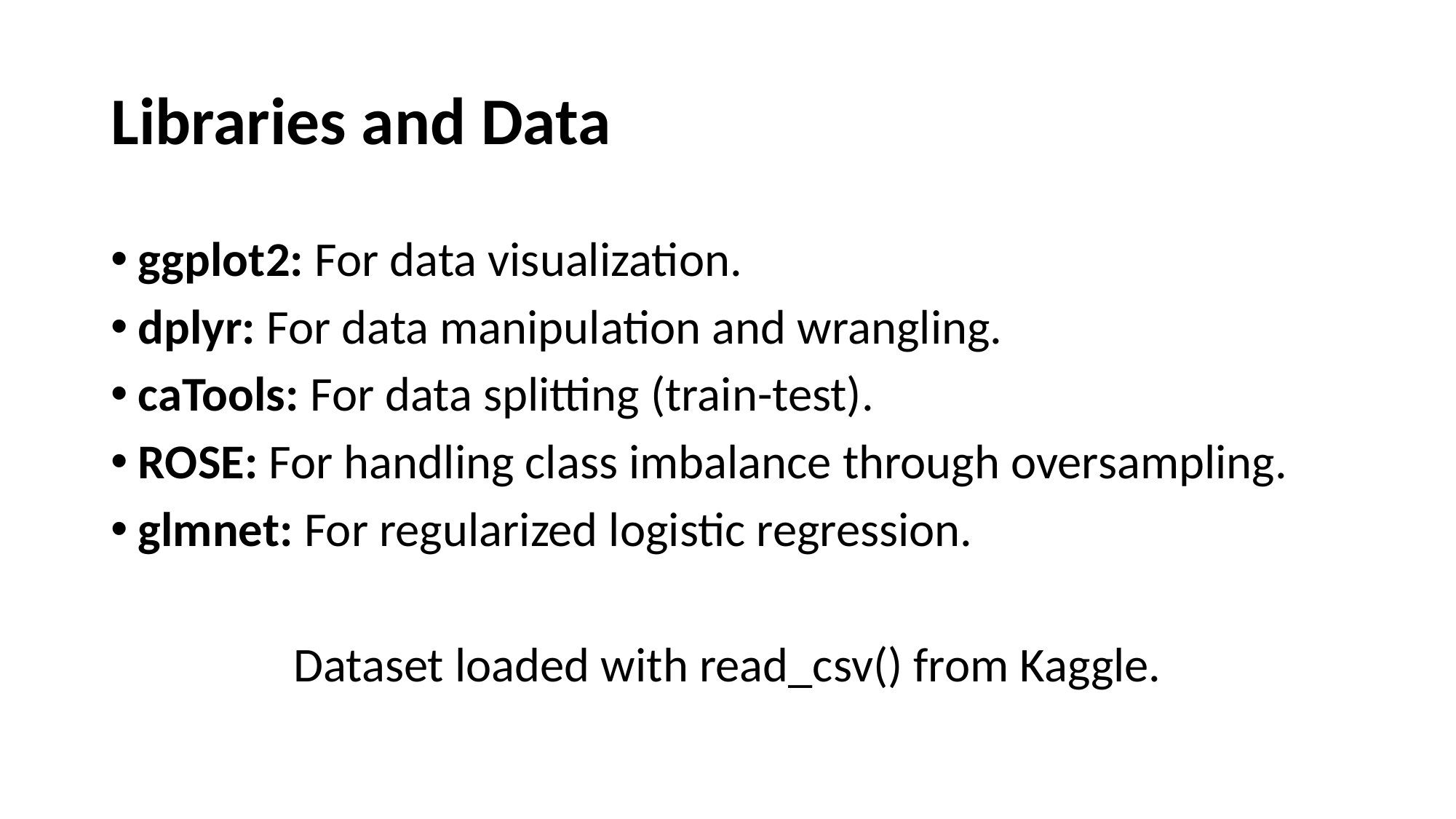

# Libraries and Data
ggplot2: For data visualization.
dplyr: For data manipulation and wrangling.
caTools: For data splitting (train-test).
ROSE: For handling class imbalance through oversampling.
glmnet: For regularized logistic regression.

Dataset loaded with read_csv() from Kaggle.